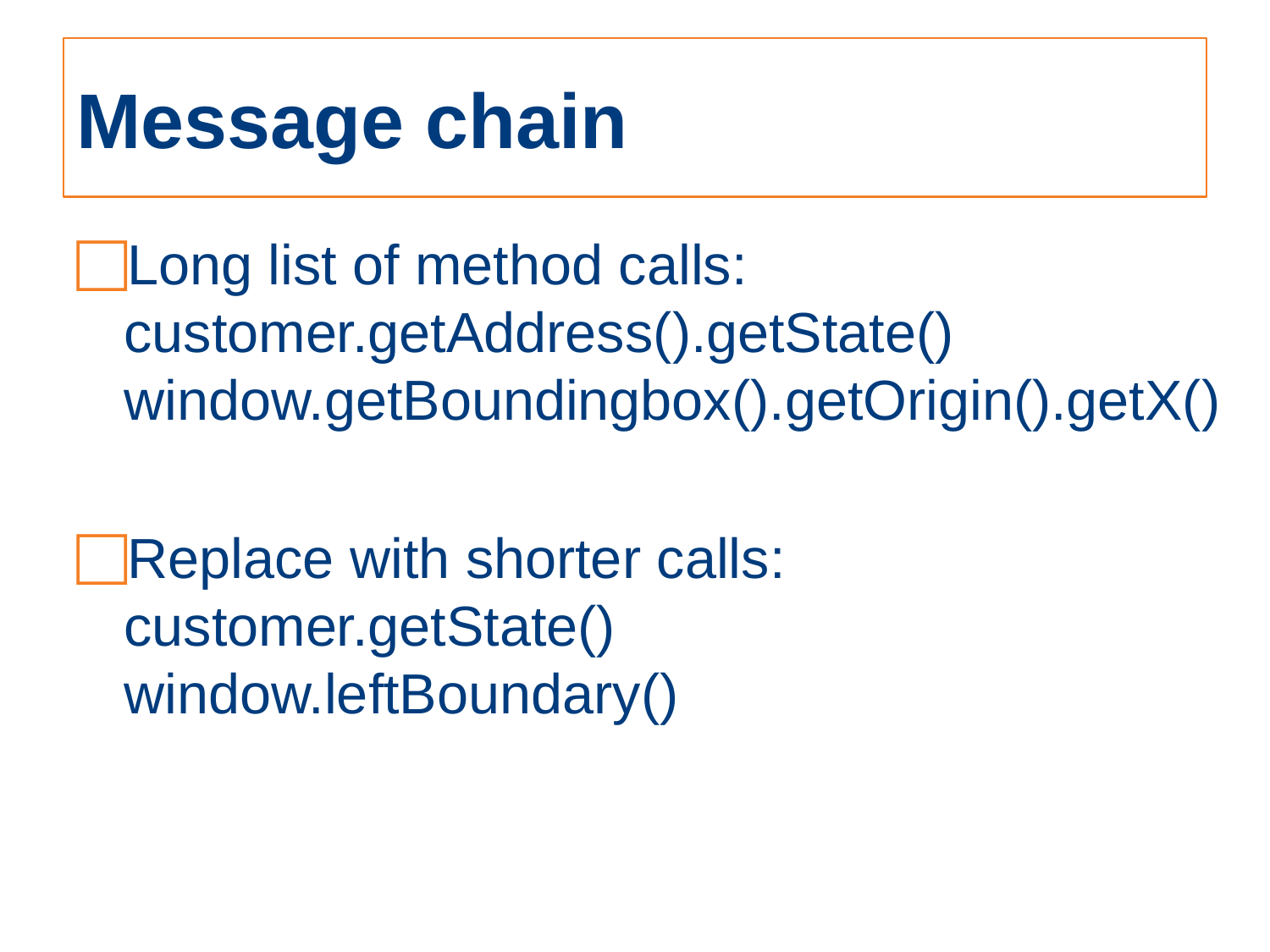

# Message chain
Long list of method calls:
customer.getAddress().getState()
window.getBoundingbox().getOrigin().getX()

Replace with shorter calls:
customer.getState()
window.leftBoundary()